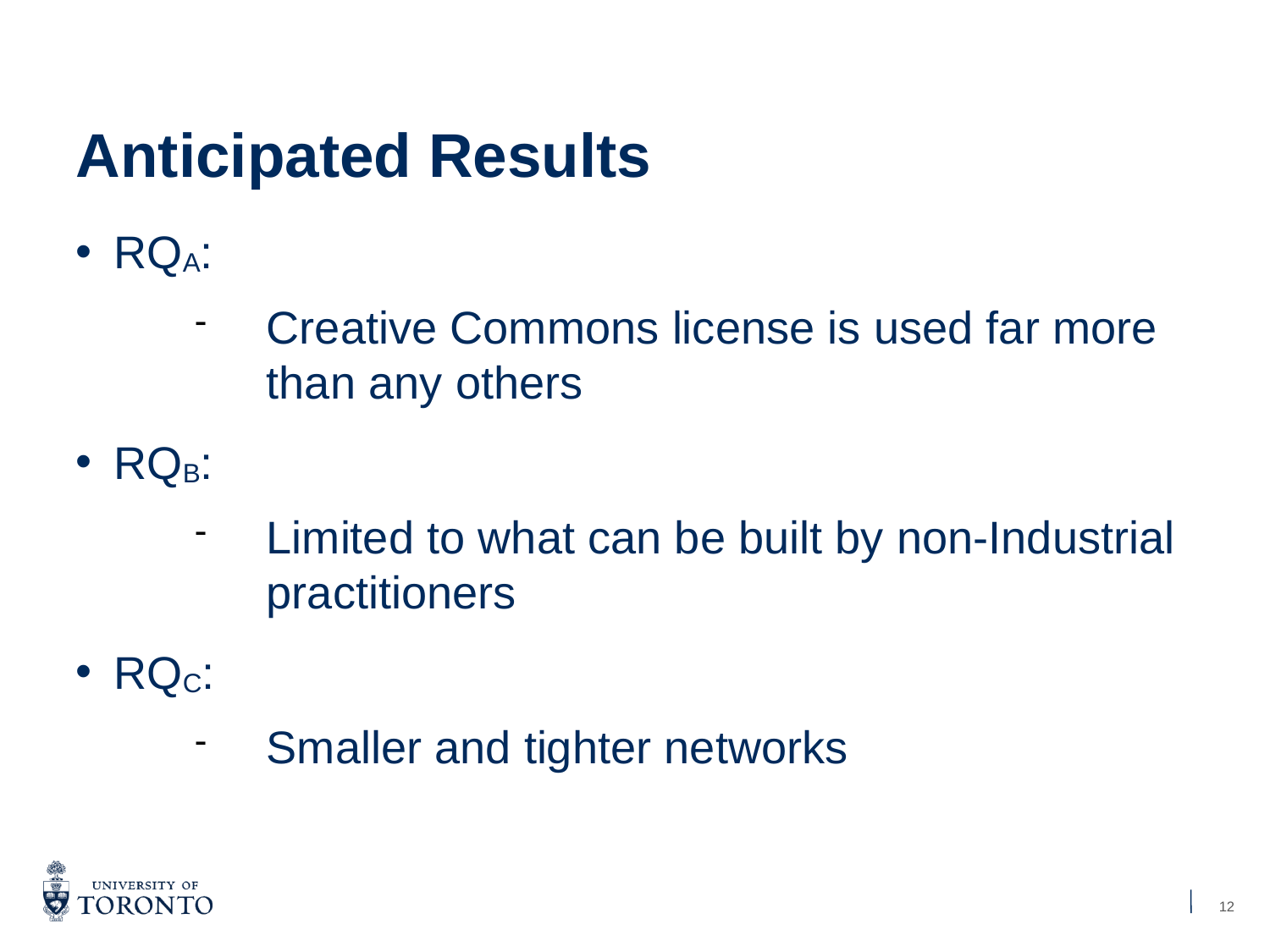

Anticipated Results
# RQA:
Creative Commons license is used far more than any others
RQB:
Limited to what can be built by non-Industrial practitioners
RQC:
Smaller and tighter networks
12